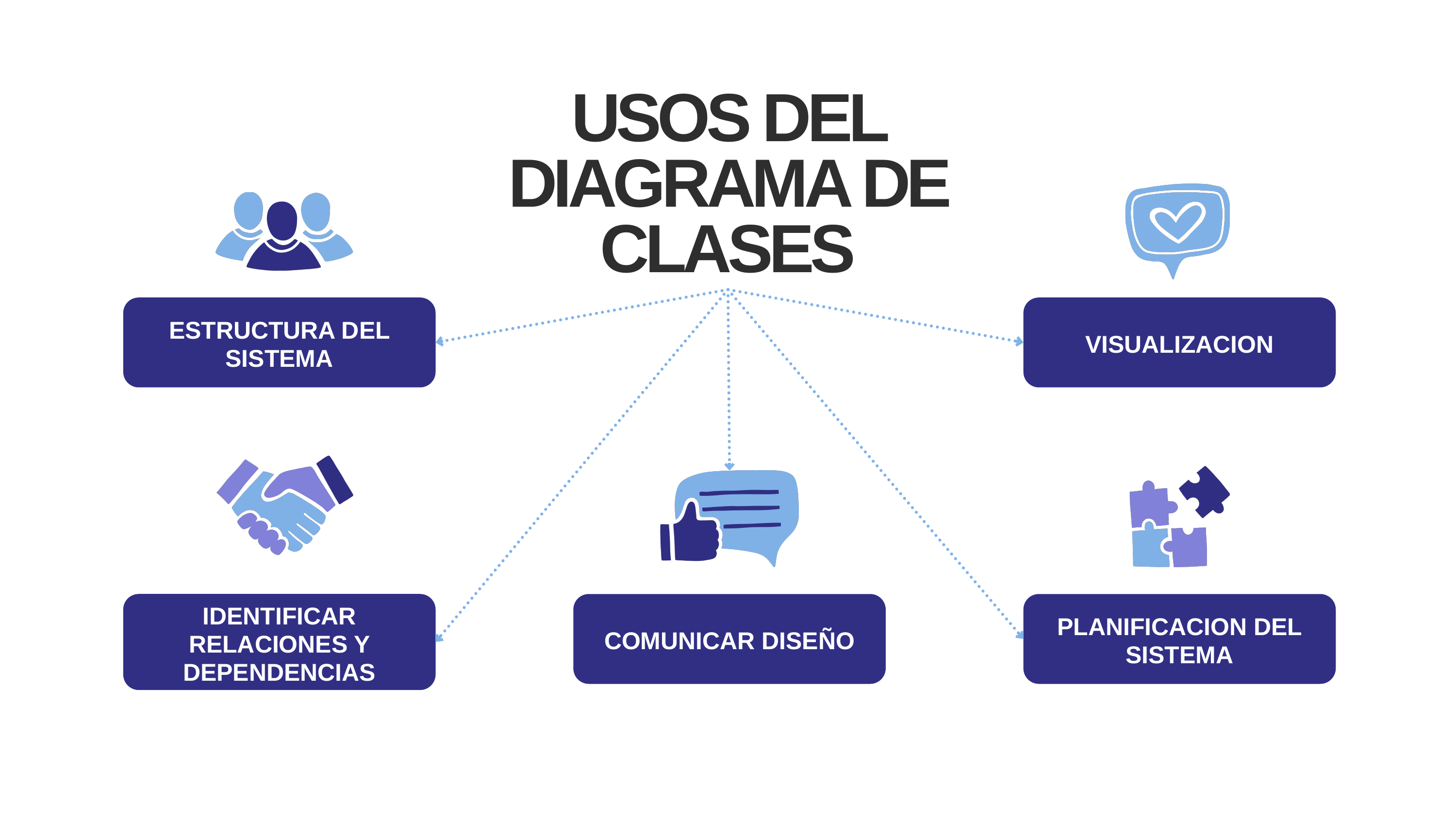

USOS DEL DIAGRAMA DE CLASES

ESTRUCTURA DEL SISTEMA

VISUALIZACION

IDENTIFICAR RELACIONES Y DEPENDENCIAS

COMUNICAR DISEÑO

PLANIFICACION DEL SISTEMA